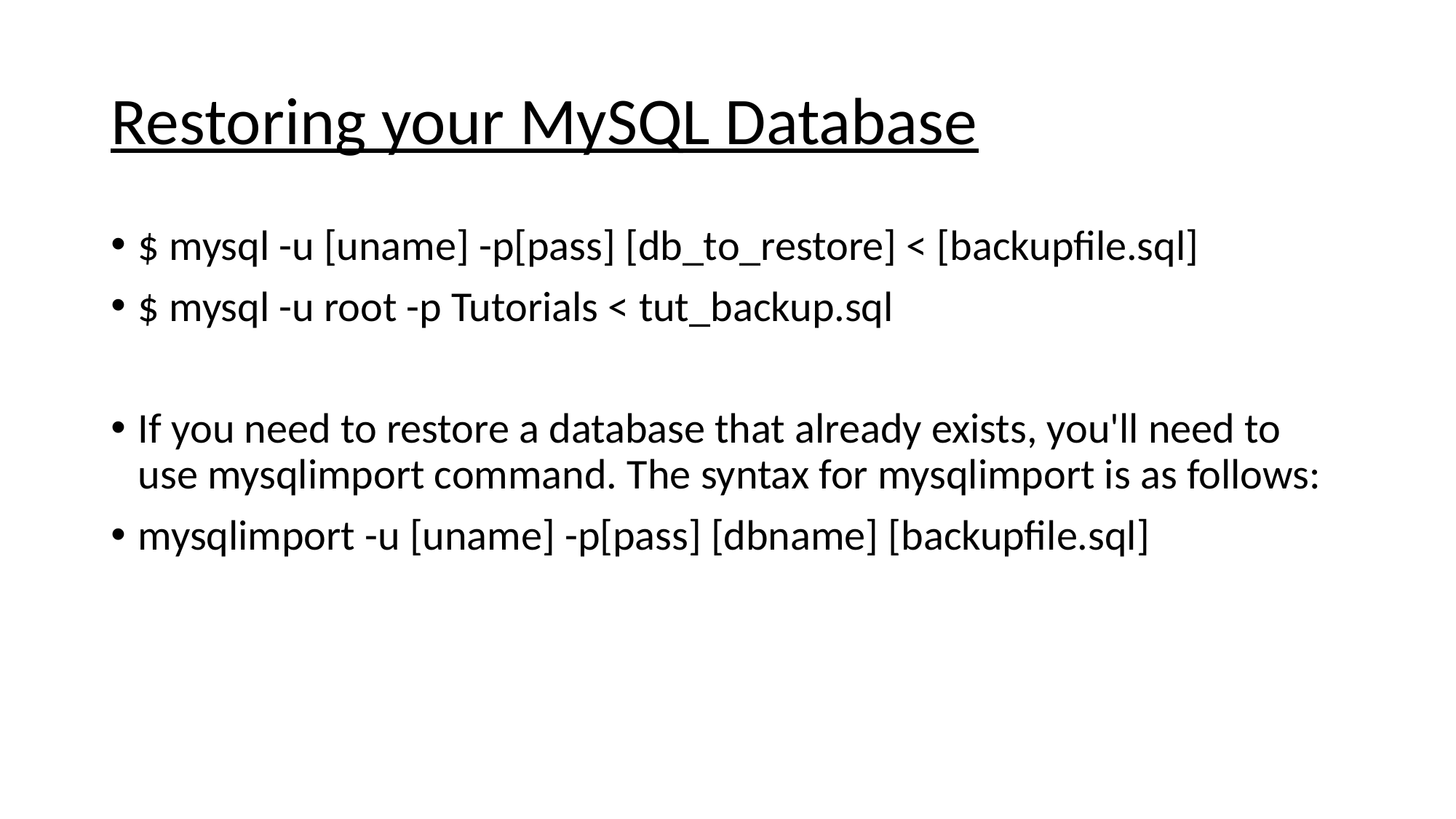

# Restoring your MySQL Database
$ mysql -u [uname] -p[pass] [db_to_restore] < [backupfile.sql]
$ mysql -u root -p Tutorials < tut_backup.sql

If you need to restore a database that already exists, you'll need to use mysqlimport command. The syntax for mysqlimport is as follows:
mysqlimport -u [uname] -p[pass] [dbname] [backupfile.sql]